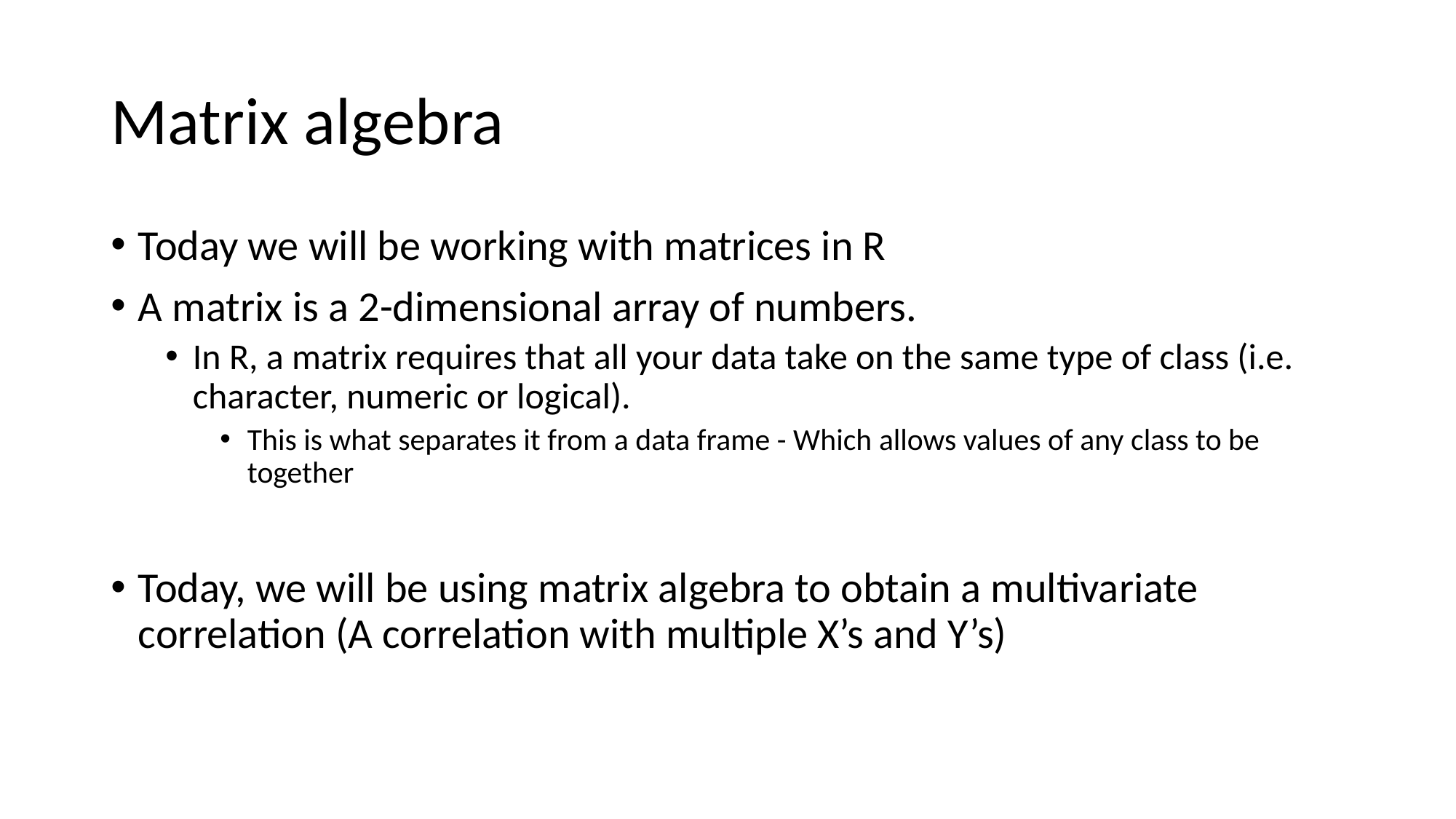

# Matrix algebra
Today we will be working with matrices in R
A matrix is a 2-dimensional array of numbers.
In R, a matrix requires that all your data take on the same type of class (i.e. character, numeric or logical).
This is what separates it from a data frame - Which allows values of any class to be together

Today, we will be using matrix algebra to obtain a multivariate correlation (A correlation with multiple X’s and Y’s)